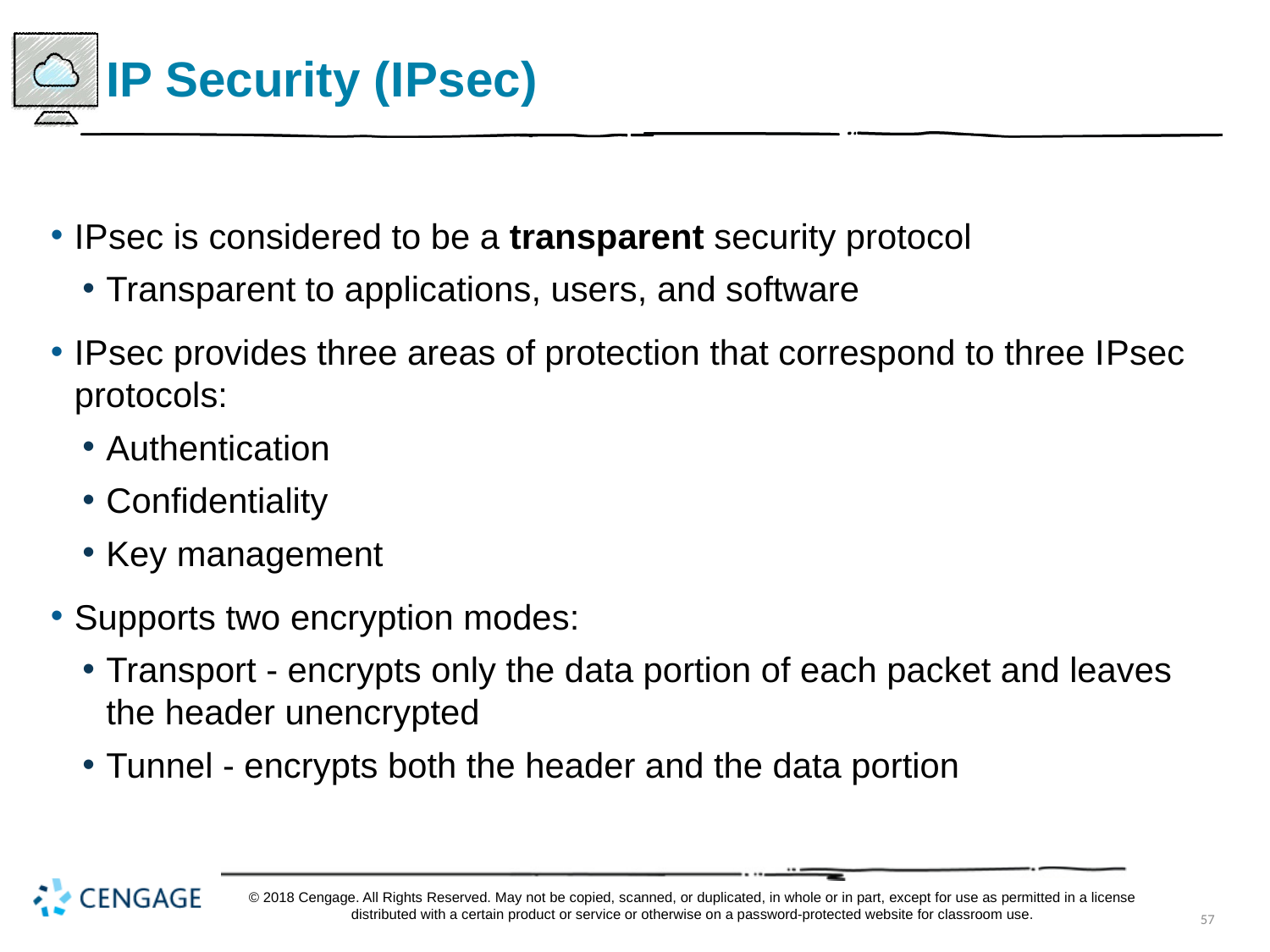

# I P Security (I P sec)
I P sec is considered to be a transparent security protocol
Transparent to applications, users, and software
I P sec provides three areas of protection that correspond to three I P sec protocols:
Authentication
Confidentiality
Key management
Supports two encryption modes:
Transport - encrypts only the data portion of each packet and leaves the header unencrypted
Tunnel - encrypts both the header and the data portion
© 2018 Cengage. All Rights Reserved. May not be copied, scanned, or duplicated, in whole or in part, except for use as permitted in a license distributed with a certain product or service or otherwise on a password-protected website for classroom use.